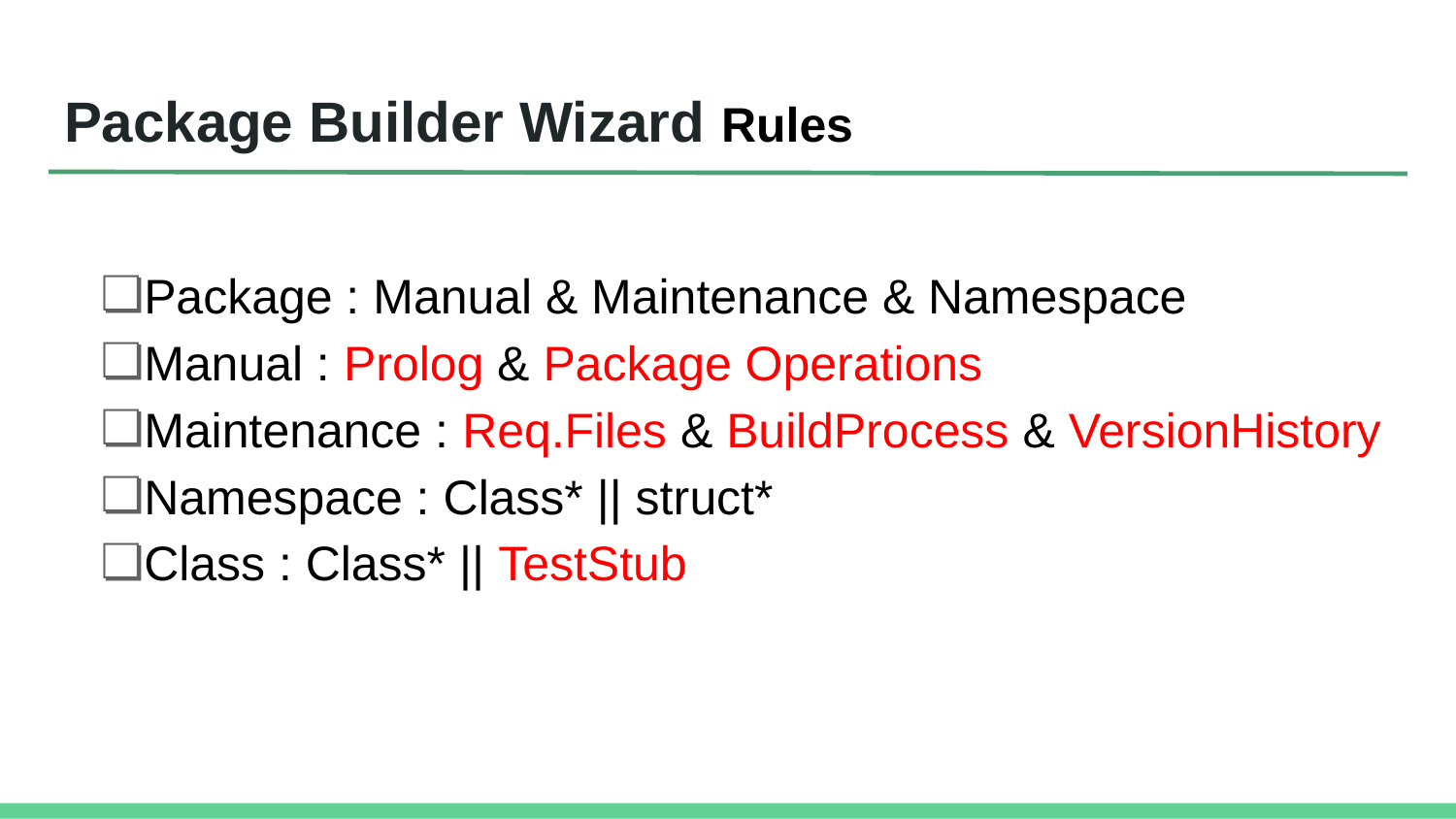

# Package Builder Wizard Rules

Package : Manual & Maintenance & Namespace
Manual : Prolog & Package Operations
Maintenance : Req.Files & BuildProcess & VersionHistory
Namespace : Class* || struct*
Class : Class* || TestStub